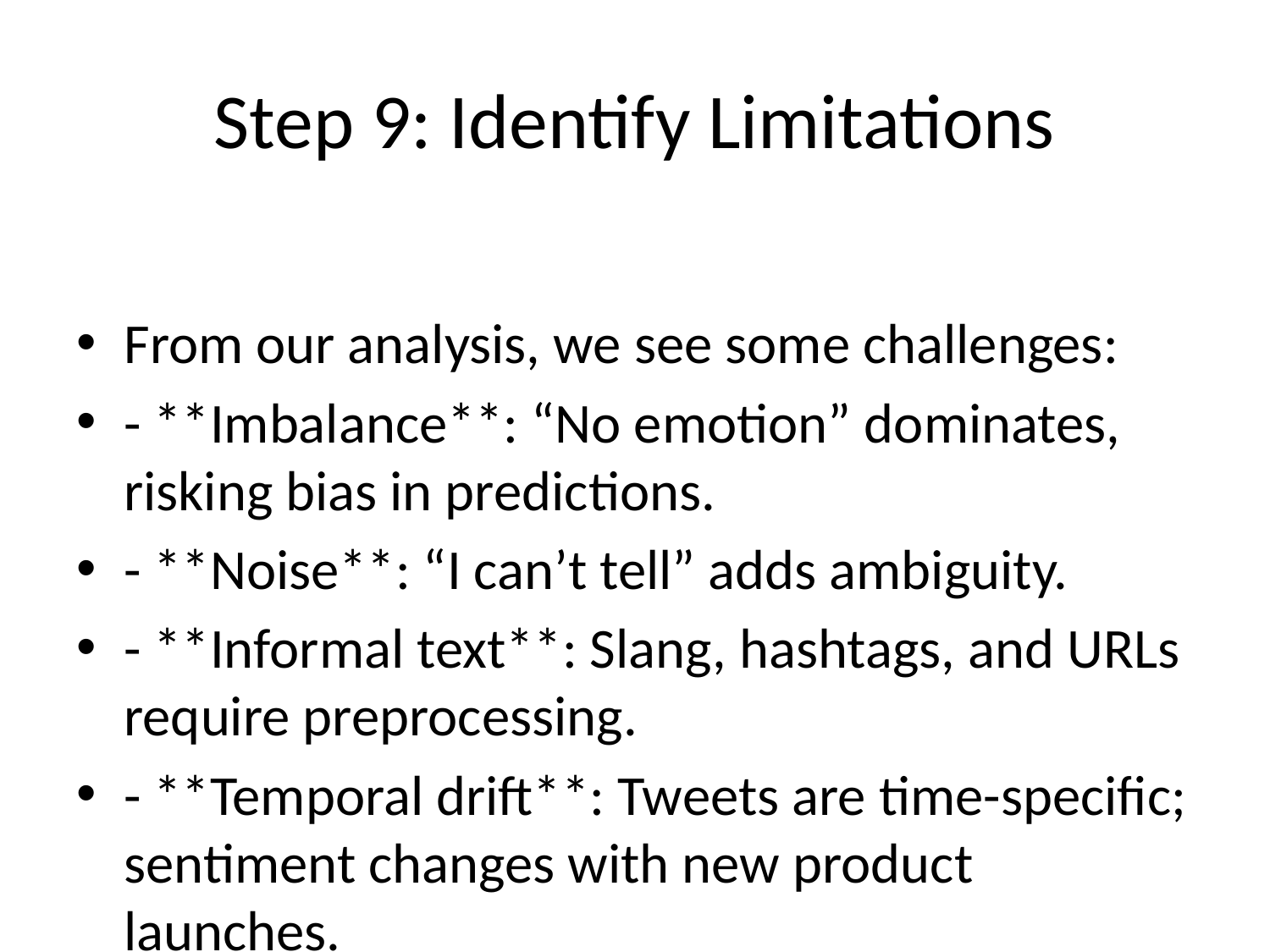

# Step 9: Identify Limitations

From our analysis, we see some challenges:
- **Imbalance**: “No emotion” dominates, risking bias in predictions.
- **Noise**: “I can’t tell” adds ambiguity.
- **Informal text**: Slang, hashtags, and URLs require preprocessing.
- **Temporal drift**: Tweets are time-specific; sentiment changes with new product launches.

These limitations guide our preprocessing and modeling strategy in the next chapter.